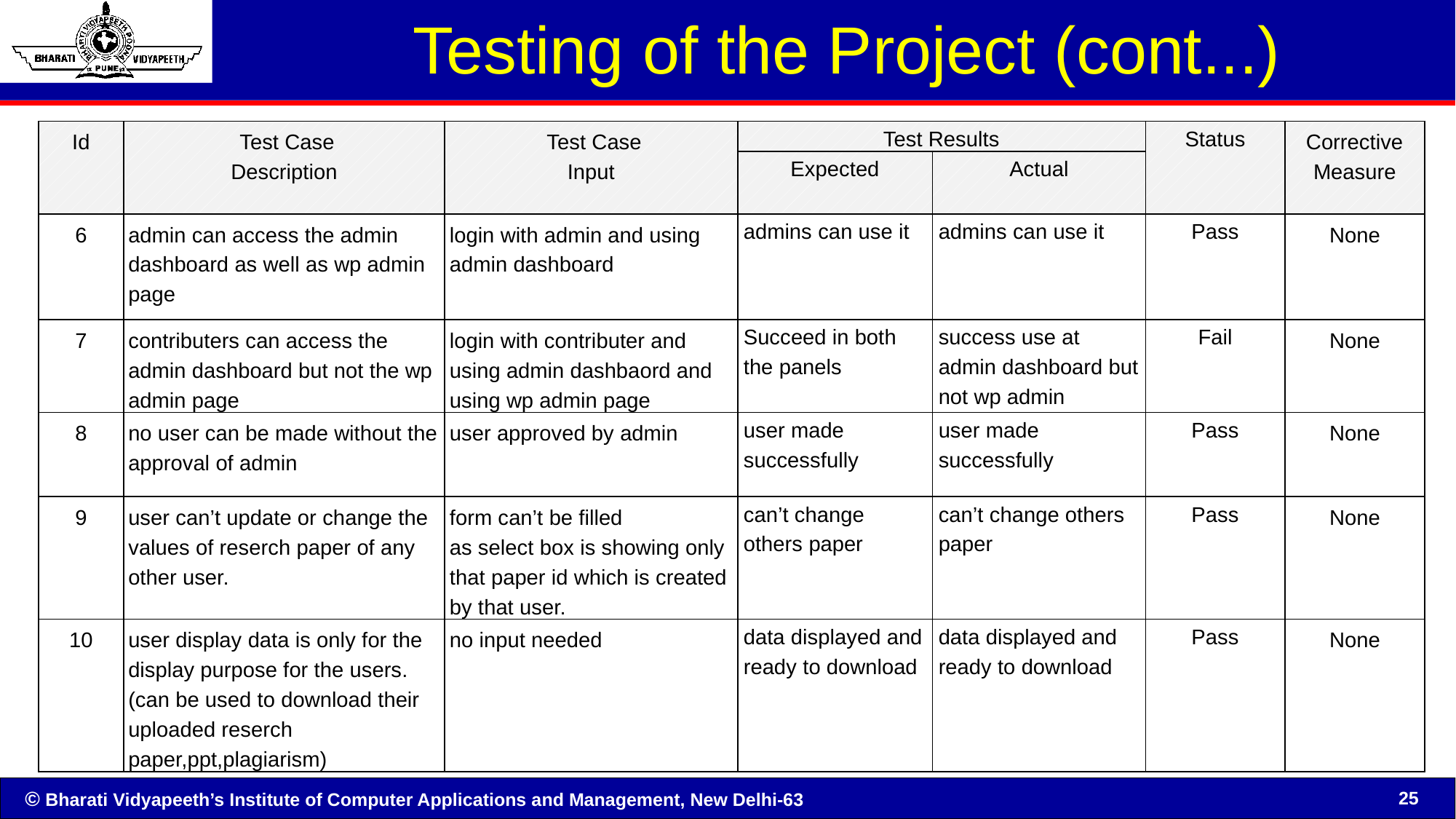

# Testing of the Project (cont...)
| Id | Test Case Description | Test Case Input | Test Results |  | Status | Corrective Measure |
| --- | --- | --- | --- | --- | --- | --- |
|  |  |  | Expected | Actual |  |  |
| 6 | admin can access the admin dashboard as well as wp admin page | login with admin and using admin dashboard | admins can use it | admins can use it | Pass | None |
| 7 | contributers can access the admin dashboard but not the wp admin page | login with contributer and using admin dashbaord and using wp admin page | Succeed in both the panels | success use at admin dashboard but not wp admin | Fail | None |
| 8 | no user can be made without the approval of admin | user approved by admin | user made successfully | user made successfully | Pass | None |
| 9 | user can’t update or change the values of reserch paper of any other user. | form can’t be filled as select box is showing only that paper id which is created by that user. | can’t change others paper | can’t change others paper | Pass | None |
| 10 | user display data is only for the display purpose for the users. (can be used to download their uploaded reserch paper,ppt,plagiarism) | no input needed | data displayed and ready to download | data displayed and ready to download | Pass | None |